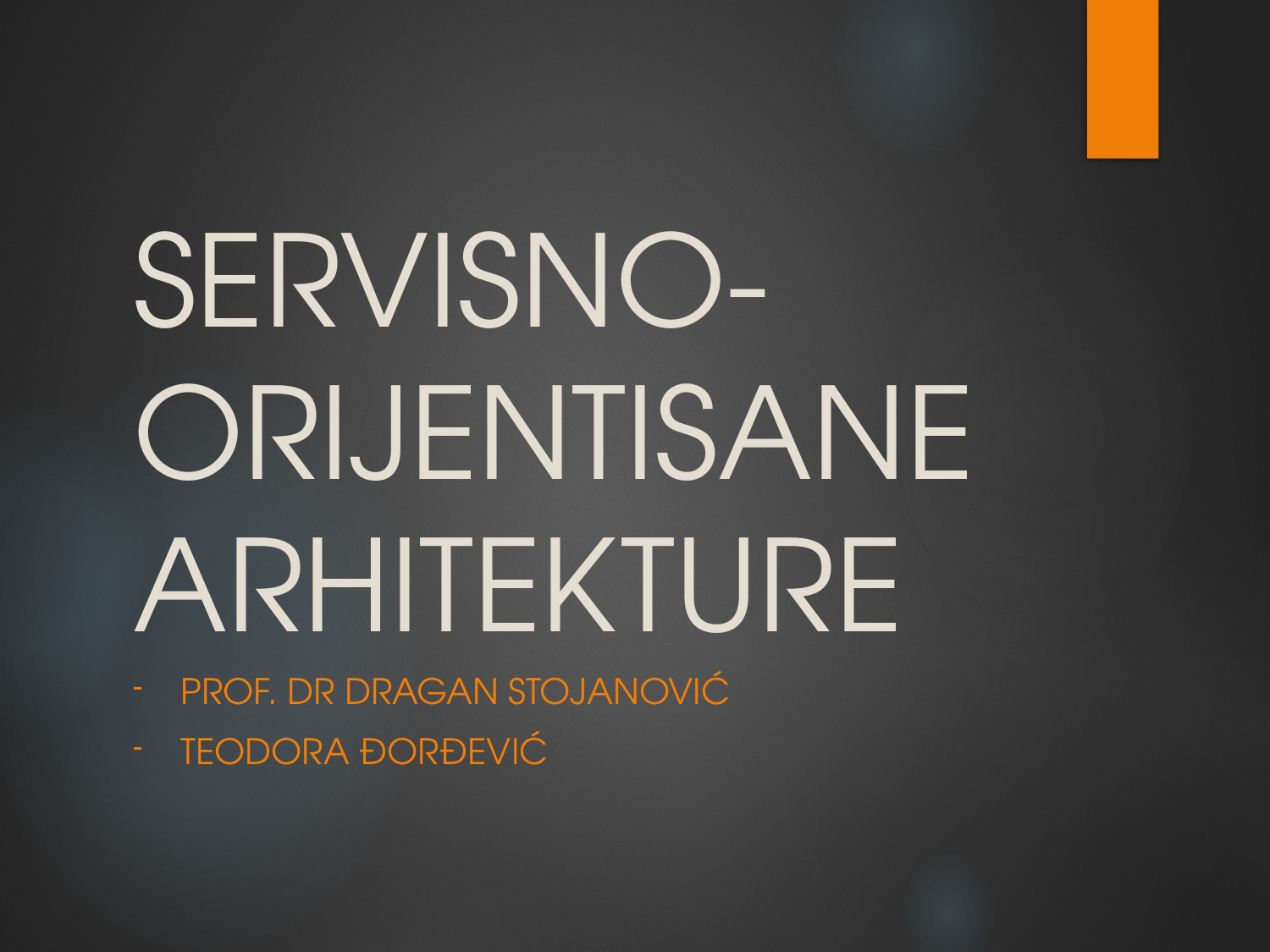

# SERVISNO-ORIJENTISANE ARHITEKTURE
Prof. Dr Dragan stojanović
Teodora đorđeviĆ